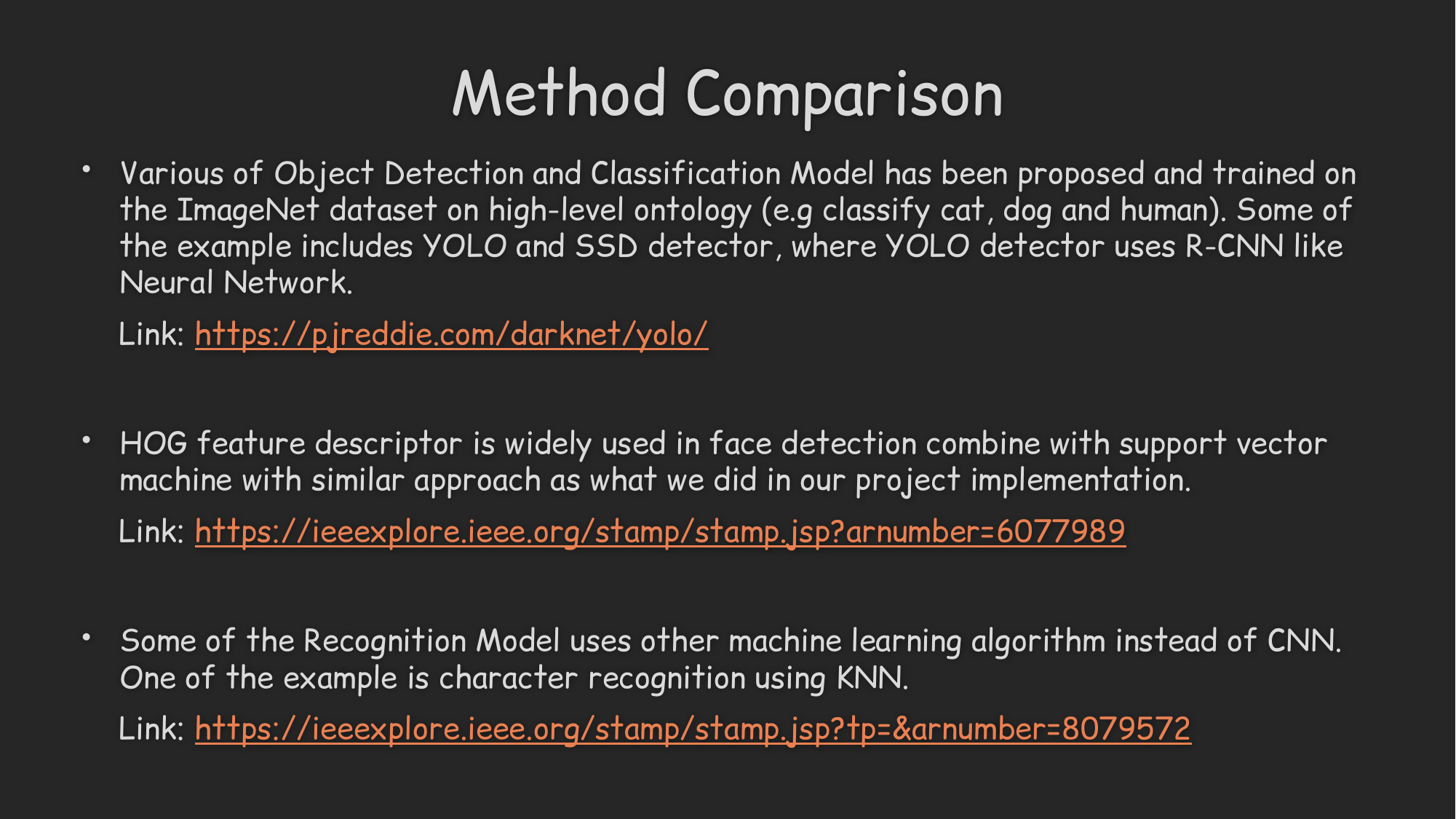

# Method Comparison
Various of Object Detection and Classification Model has been proposed and trained on the ImageNet dataset on high-level ontology (e.g classify cat, dog and human). Some of the example includes YOLO and SSD detector, where YOLO detector uses R-CNN like Neural Network.
    Link: https://pjreddie.com/darknet/yolo/

HOG feature descriptor is widely used in face detection combine with support vector machine with similar approach as what we did in our project implementation.
    Link: https://ieeexplore.ieee.org/stamp/stamp.jsp?arnumber=6077989

Some of the Recognition Model uses other machine learning algorithm instead of CNN. One of the example is character recognition using KNN.
    Link: https://ieeexplore.ieee.org/stamp/stamp.jsp?tp=&arnumber=8079572